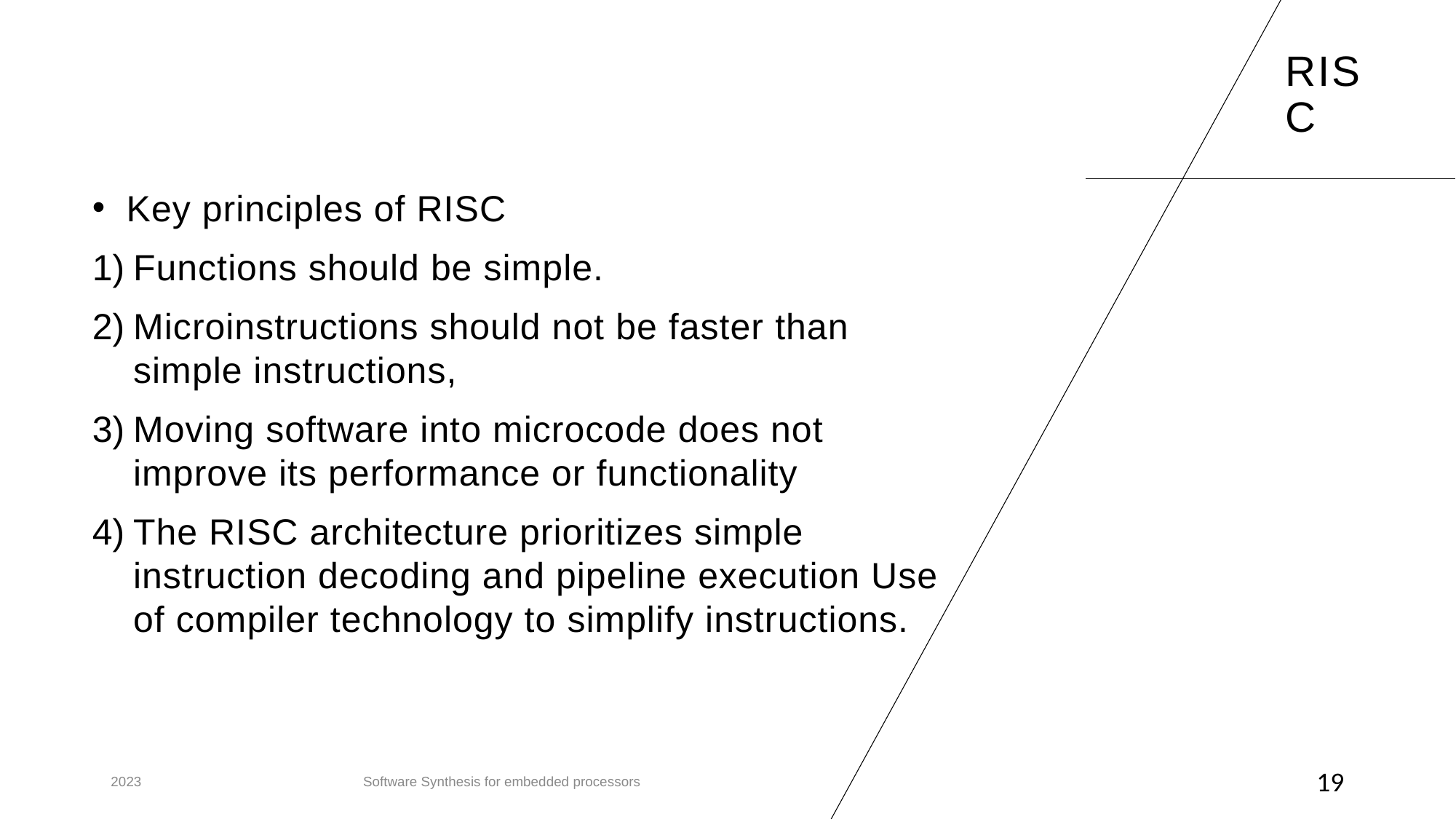

# RISC
Key principles of RISC
Functions should be simple.
Microinstructions should not be faster than simple instructions,
Moving software into microcode does not improve its performance or functionality
The RISC architecture prioritizes simple instruction decoding and pipeline execution Use of compiler technology to simplify instructions.
2023
Software Synthesis for embedded processors
19